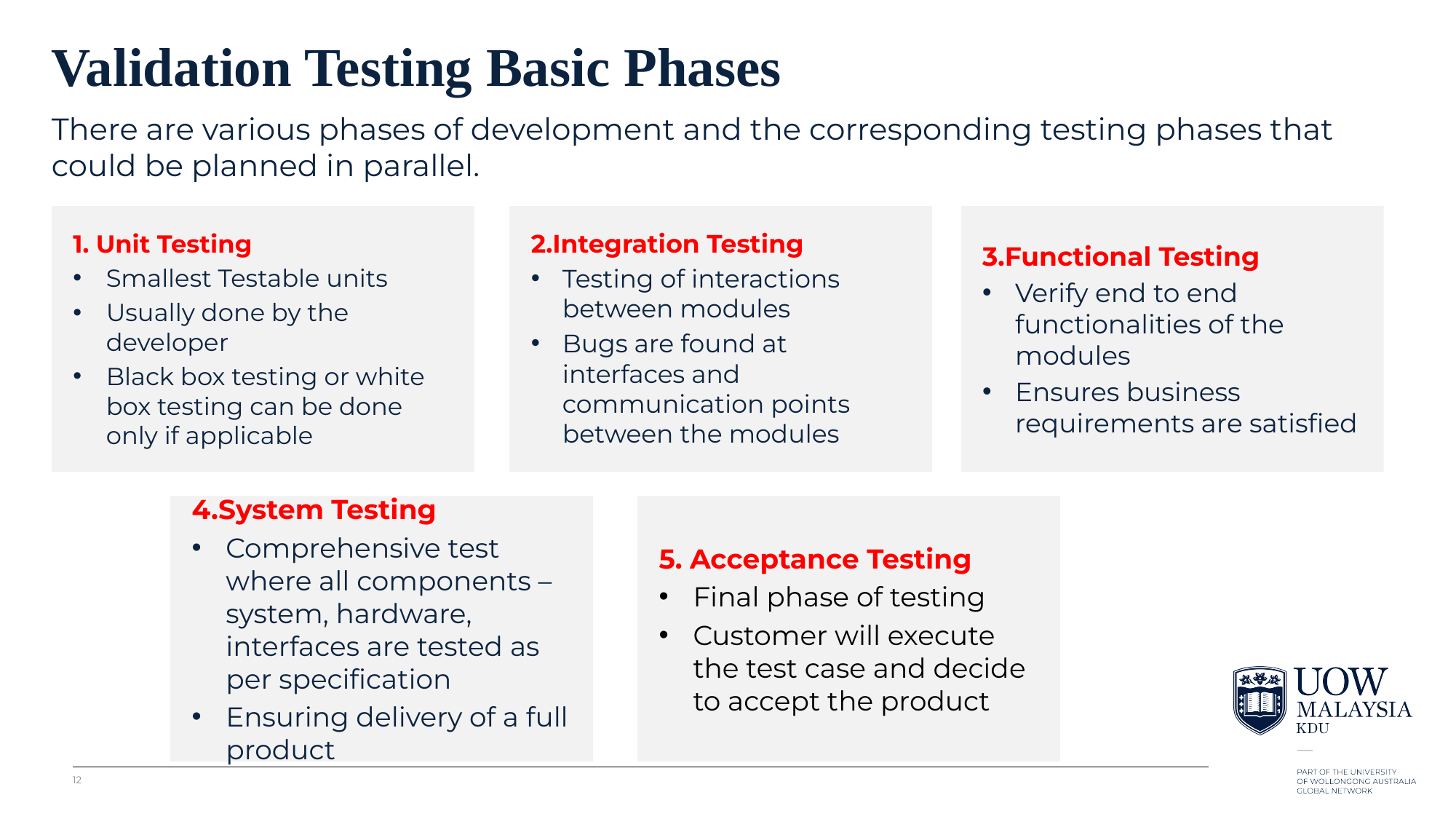

# Validation Testing Basic Phases
There are various phases of development and the corresponding testing phases that could be planned in parallel.
1. Unit Testing
Smallest Testable units
Usually done by the developer
Black box testing or white box testing can be done only if applicable
2.Integration Testing
Testing of interactions between modules
Bugs are found at interfaces and communication points between the modules

3.Functional Testing
Verify end to end functionalities of the modules
Ensures business requirements are satisfied
4.System Testing
Comprehensive test where all components – system, hardware, interfaces are tested as per specification
Ensuring delivery of a full product
5. Acceptance Testing
Final phase of testing
Customer will execute the test case and decide to accept the product
12